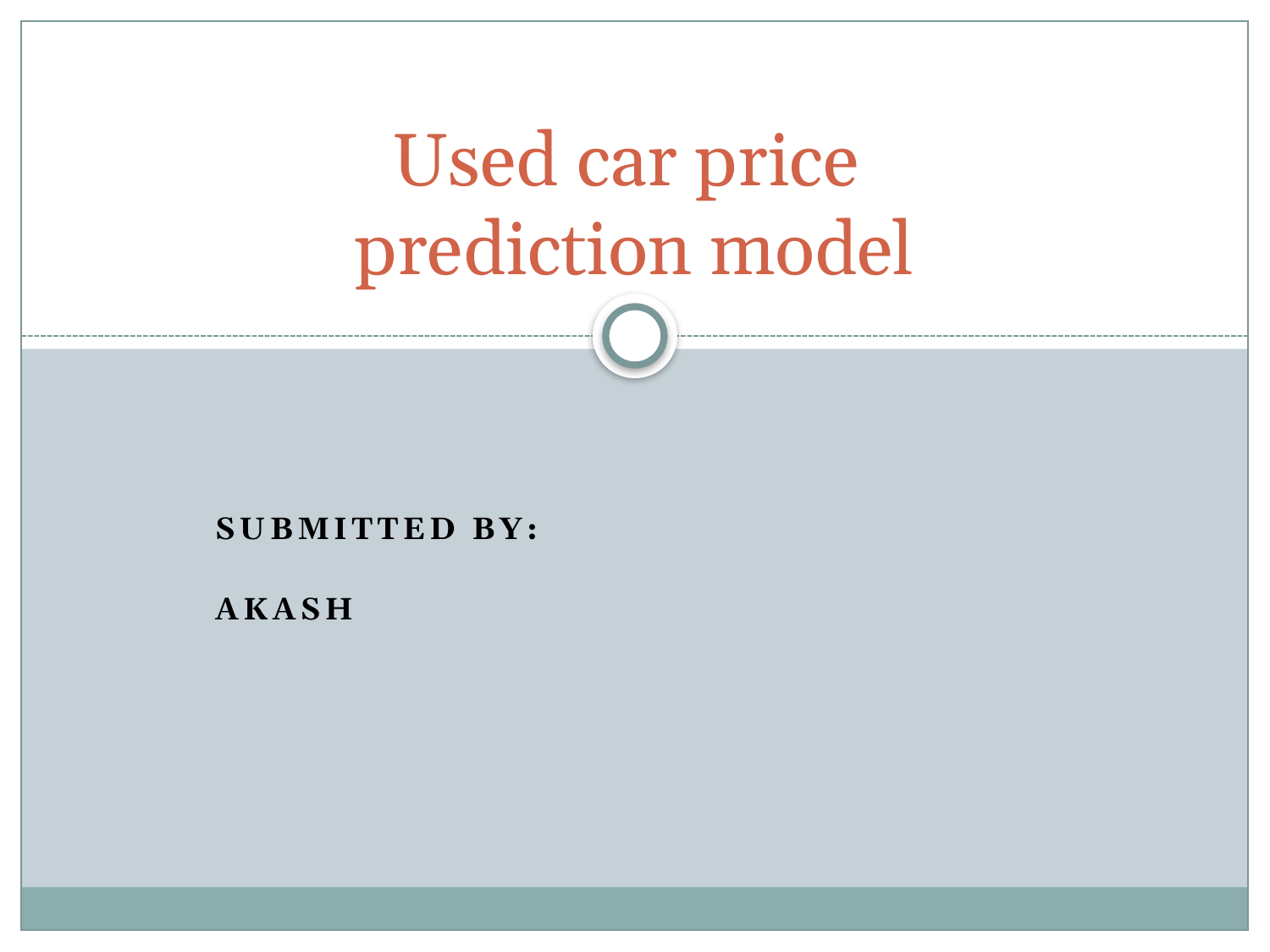

# Used car price prediction model

                                                                        Submitted by:
                                                                        Akash